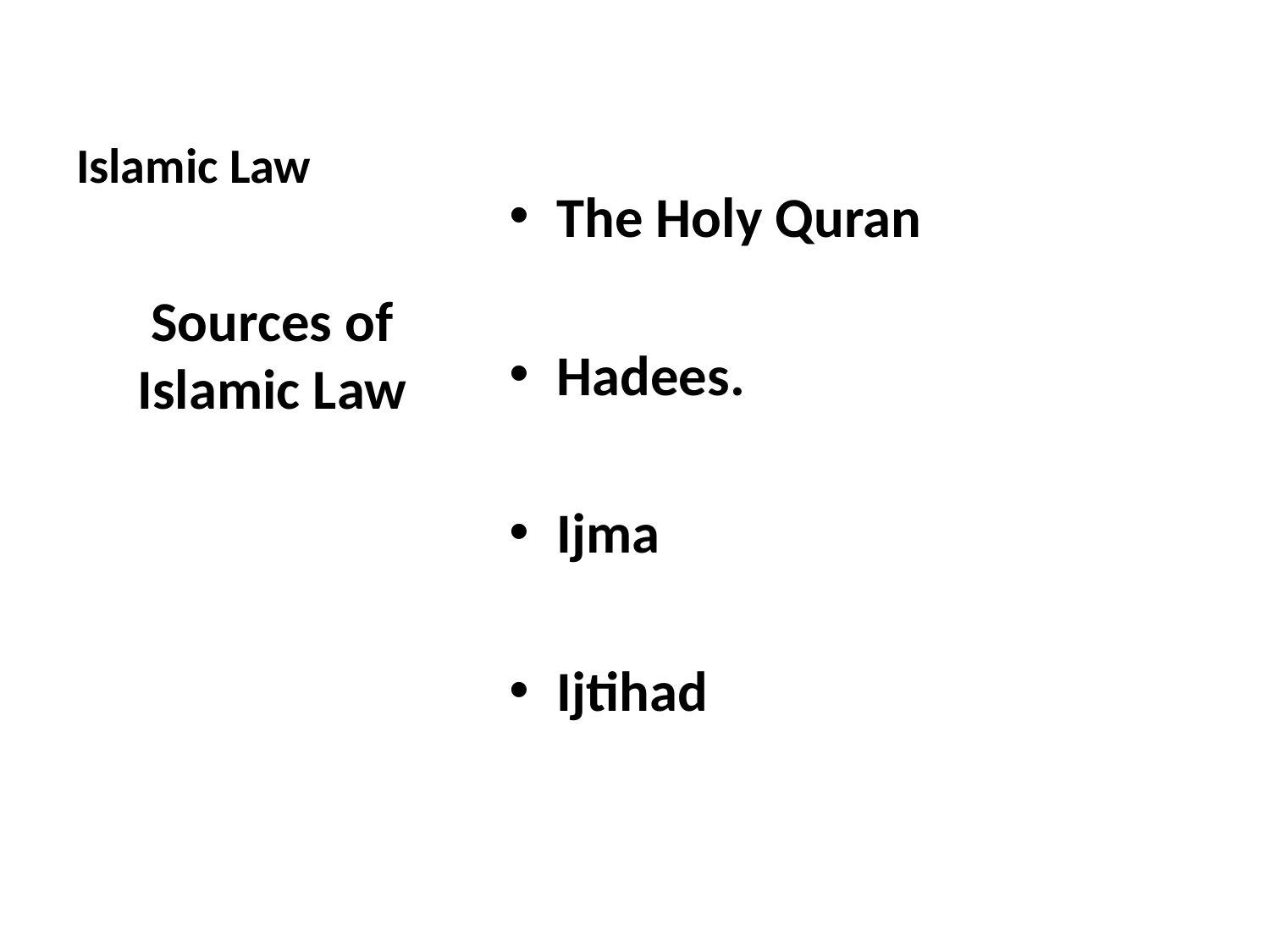

# Islamic Law

The Holy Quran

Hadees.

Ijma

Ijtihad

Sources of Islamic Law